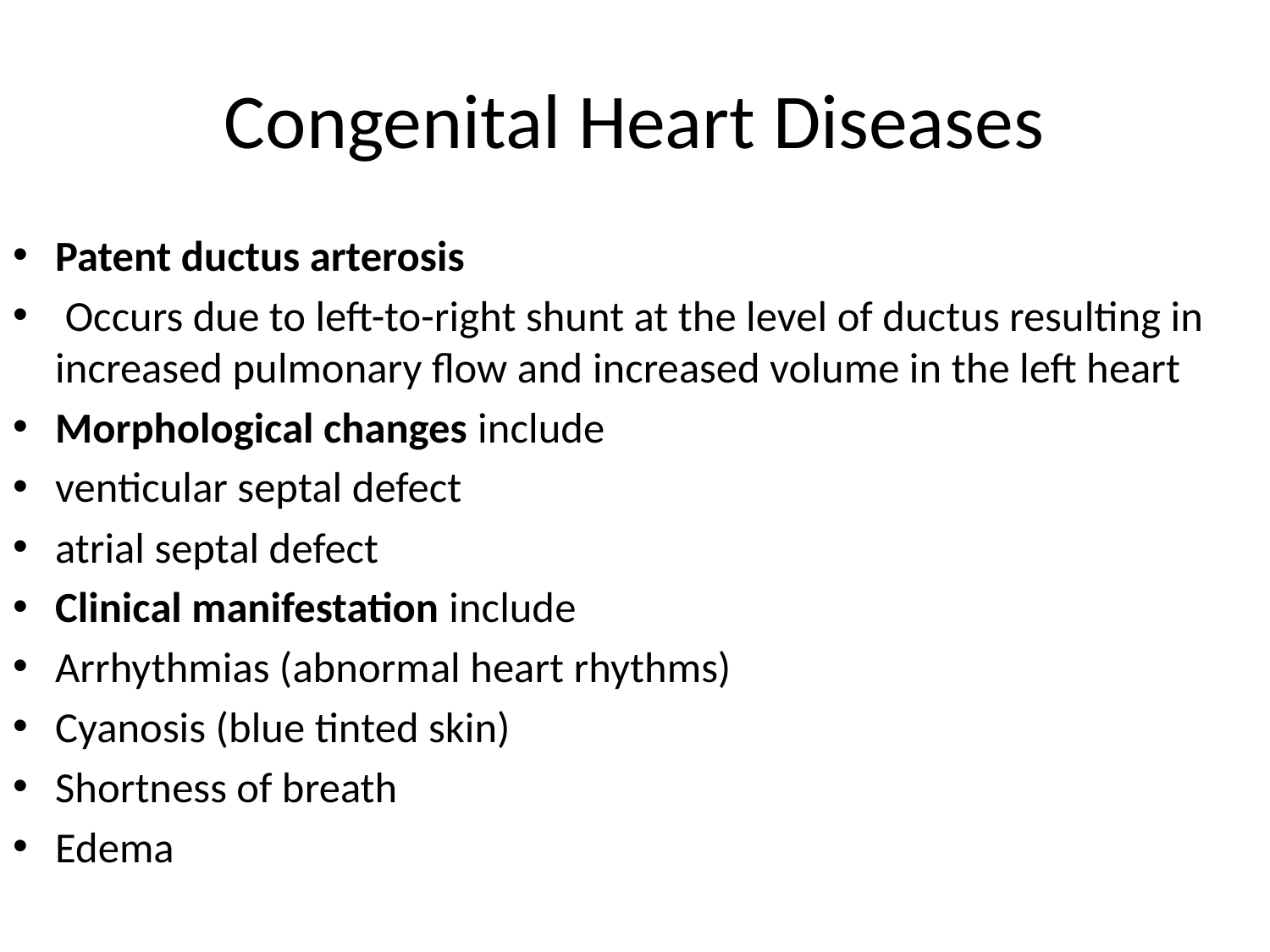

# Congenital Heart Diseases
Patent ductus arterosis
 Occurs due to left-to-right shunt at the level of ductus resulting in increased pulmonary flow and increased volume in the left heart
Morphological changes include
venticular septal defect
atrial septal defect
Clinical manifestation include
Arrhythmias (abnormal heart rhythms)
Cyanosis (blue tinted skin)
Shortness of breath
Edema